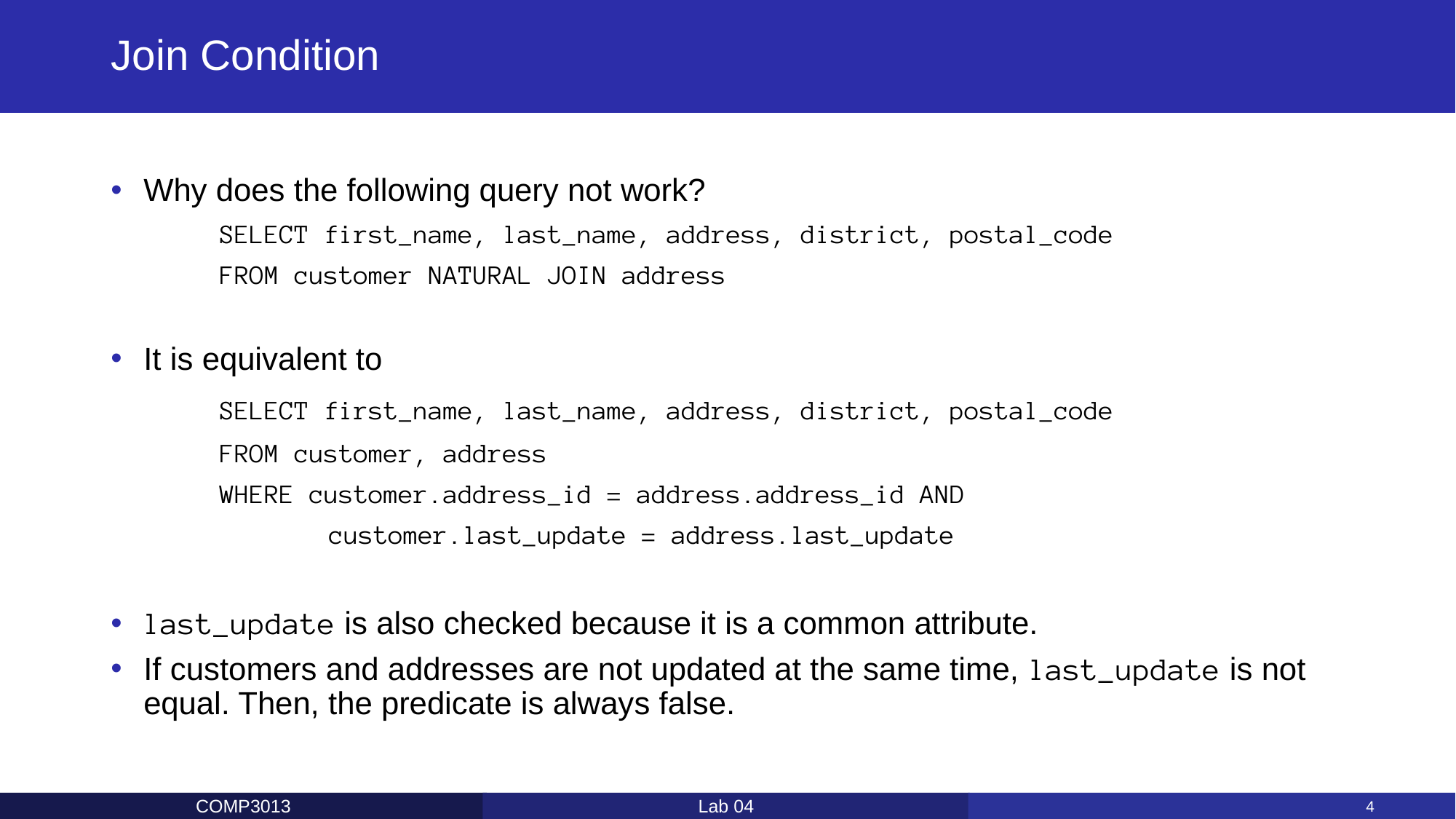

# Join Condition
Why does the following query not work?
	SELECT first_name, last_name, address, district, postal_code
	FROM customer NATURAL JOIN address

It is equivalent to
	SELECT first_name, last_name, address, district, postal_code
	FROM customer, address
	WHERE customer.address_id = address.address_id AND
		customer.last_update = address.last_update

last_update is also checked because it is a common attribute.
If customers and addresses are not updated at the same time, last_update is not equal. Then, the predicate is always false.